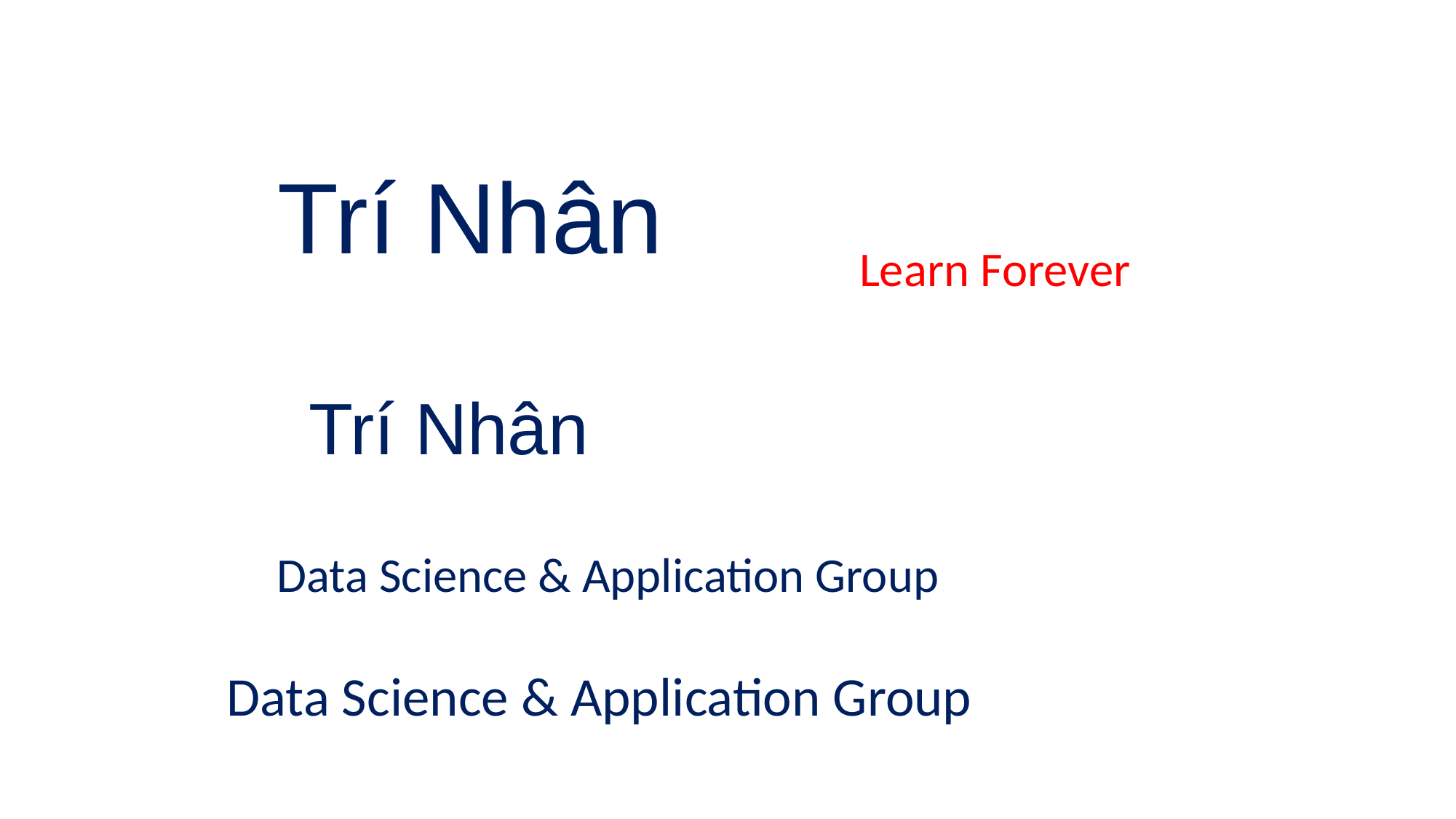

Trí Nhân
Learn Forever
Trí Nhân
Data Science & Application Group
Data Science & Application Group